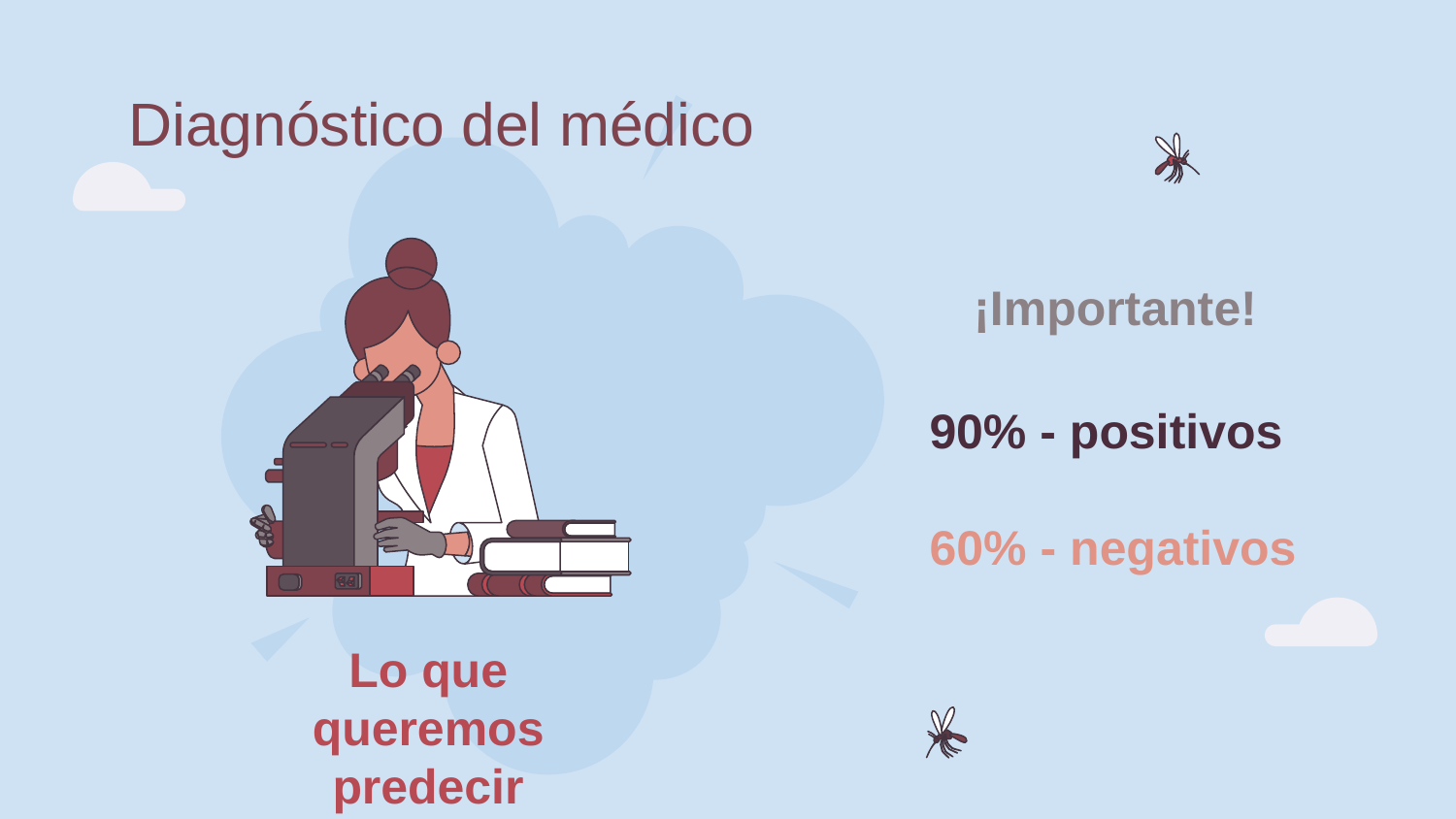

# Diagnóstico del médico

¡Importante!
90% - positivos

60% - negativos
Lo que queremos predecir